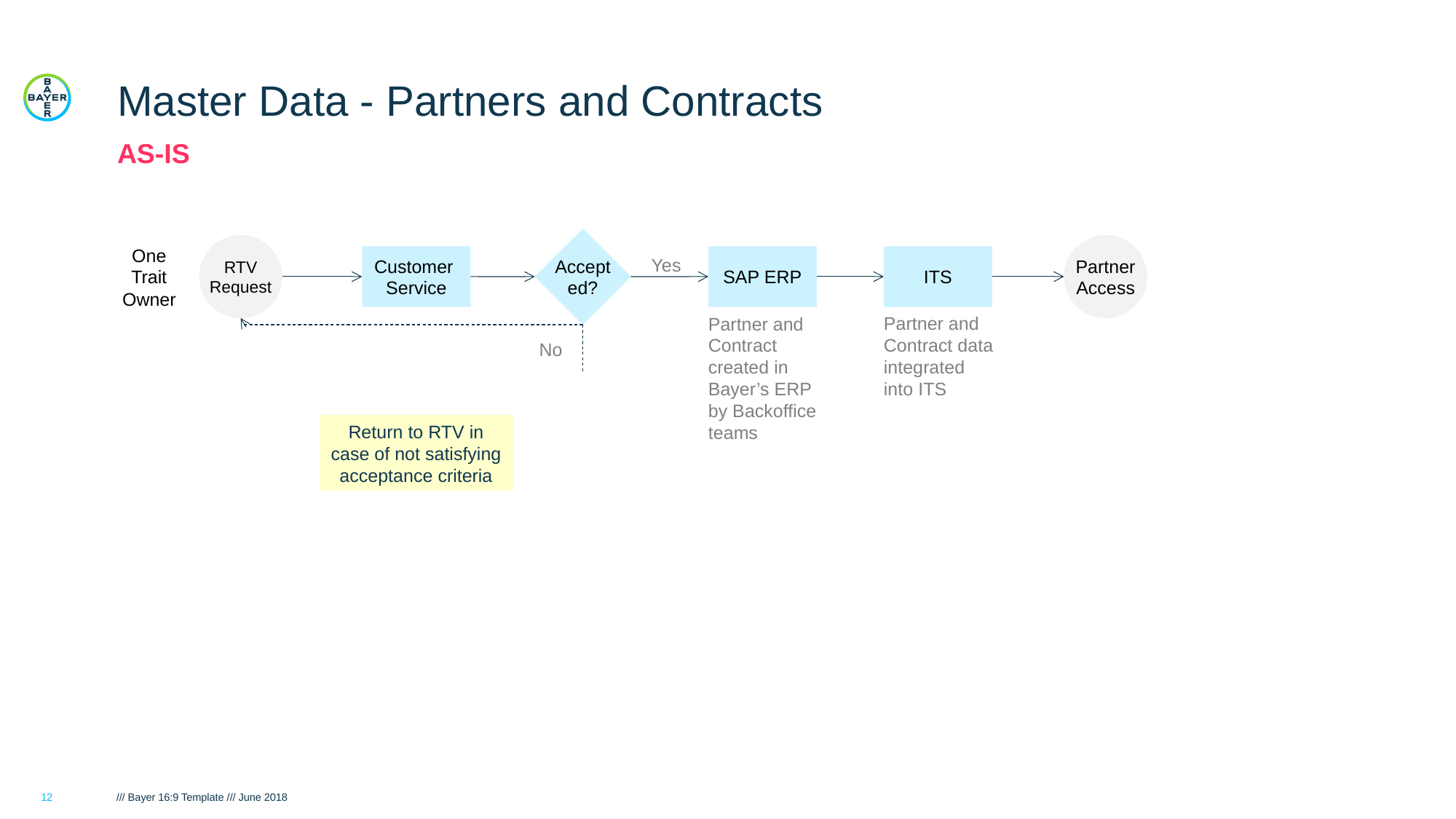

# Master Data - Partners and Contracts
AS-IS

Yes

One Trait Owner
RTV
Request
Customer
Service
Accepted?
SAP ERP
ITS
Partner Access
Partner and Contract created in Bayer’s ERP by Backoffice teams
Partner and Contract data integrated into ITS
No
Return to RTV in case of not satisfying acceptance criteria
12
/// Bayer 16:9 Template /// June 2018